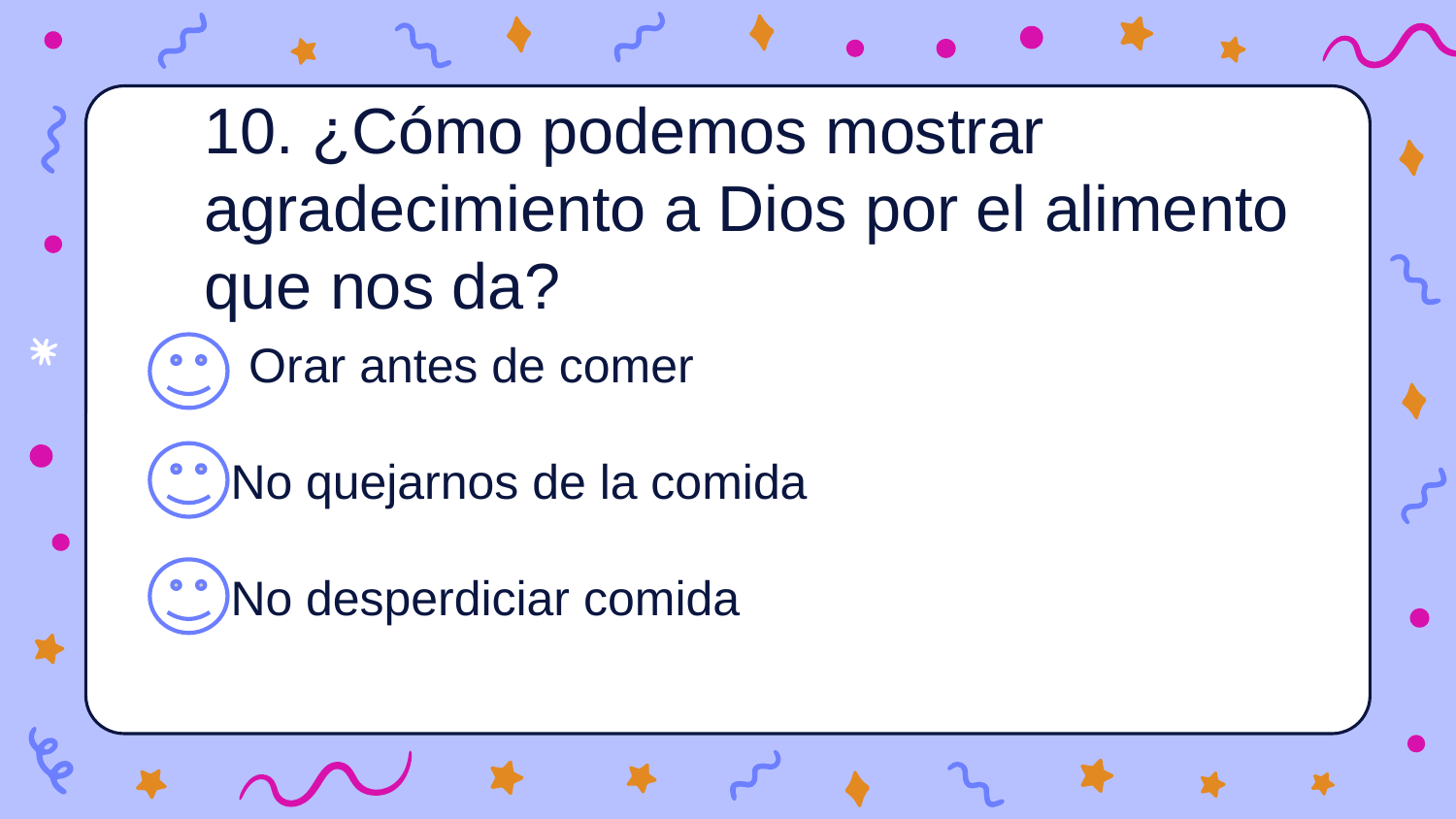

# 10. ¿Cómo podemos mostrar agradecimiento a Dios por el alimento que nos da?
Orar antes de comer

No quejarnos de la comida

No desperdiciar comida